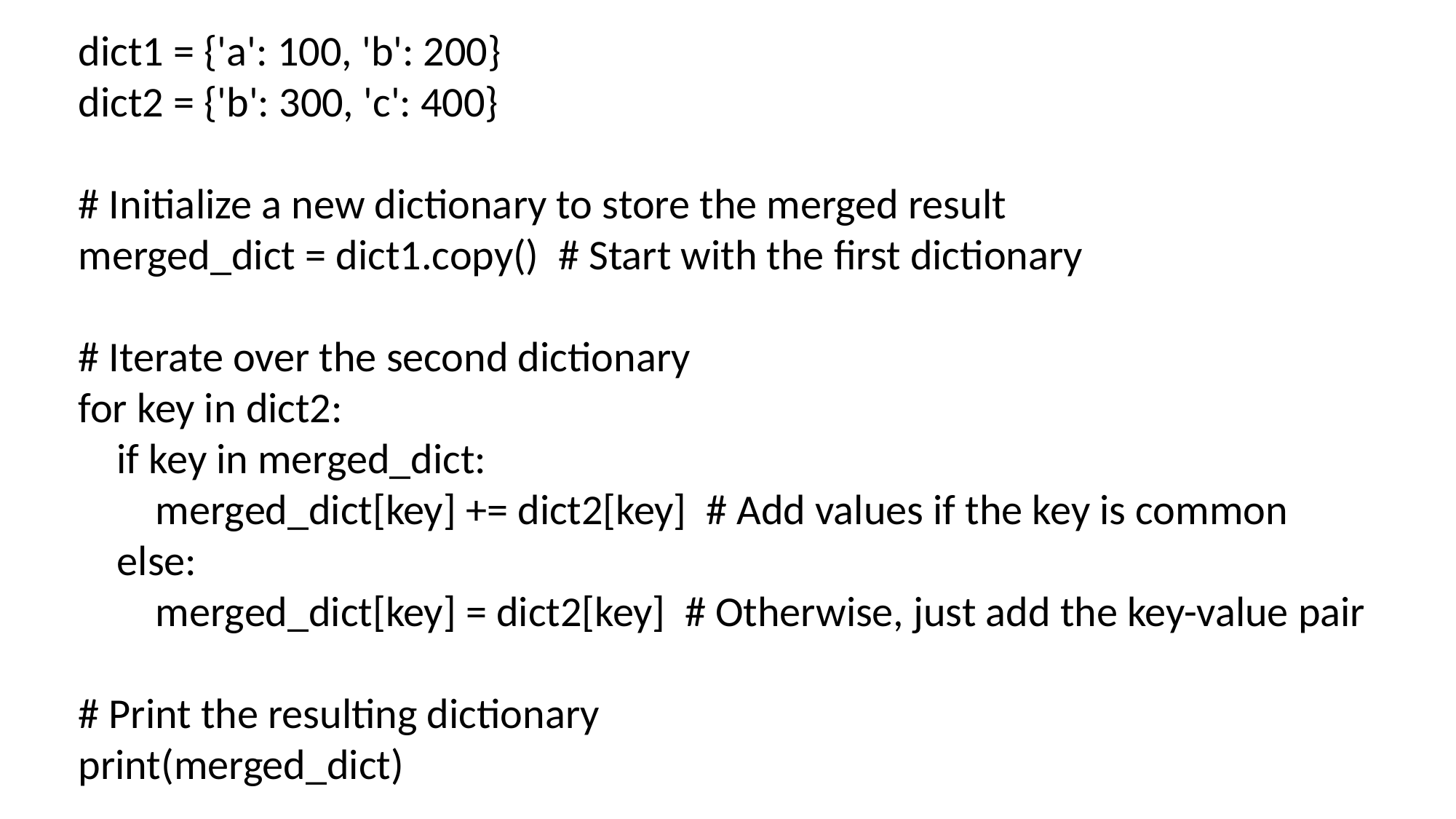

dict1 = {'a': 100, 'b': 200}
dict2 = {'b': 300, 'c': 400}

# Initialize a new dictionary to store the merged result
merged_dict = dict1.copy()  # Start with the first dictionary

# Iterate over the second dictionary
for key in dict2:
    if key in merged_dict:
        merged_dict[key] += dict2[key]  # Add values if the key is common
    else:
        merged_dict[key] = dict2[key]  # Otherwise, just add the key-value pair

# Print the resulting dictionary
print(merged_dict)